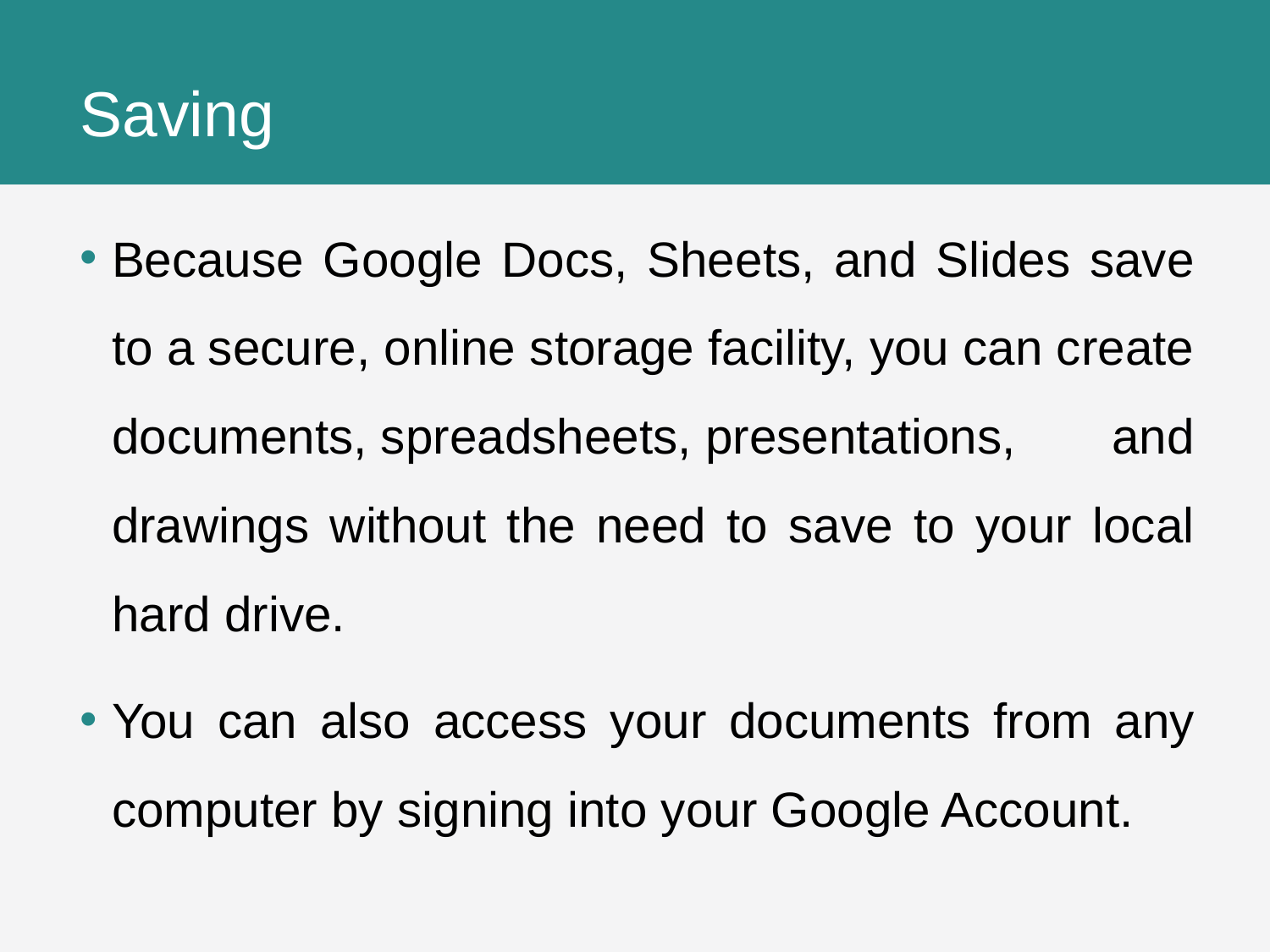

# Saving
Because Google Docs, Sheets, and Slides save to a secure, online storage facility, you can create documents, spreadsheets, presentations, and drawings without the need to save to your local hard drive.
You can also access your documents from any computer by signing into your Google Account.